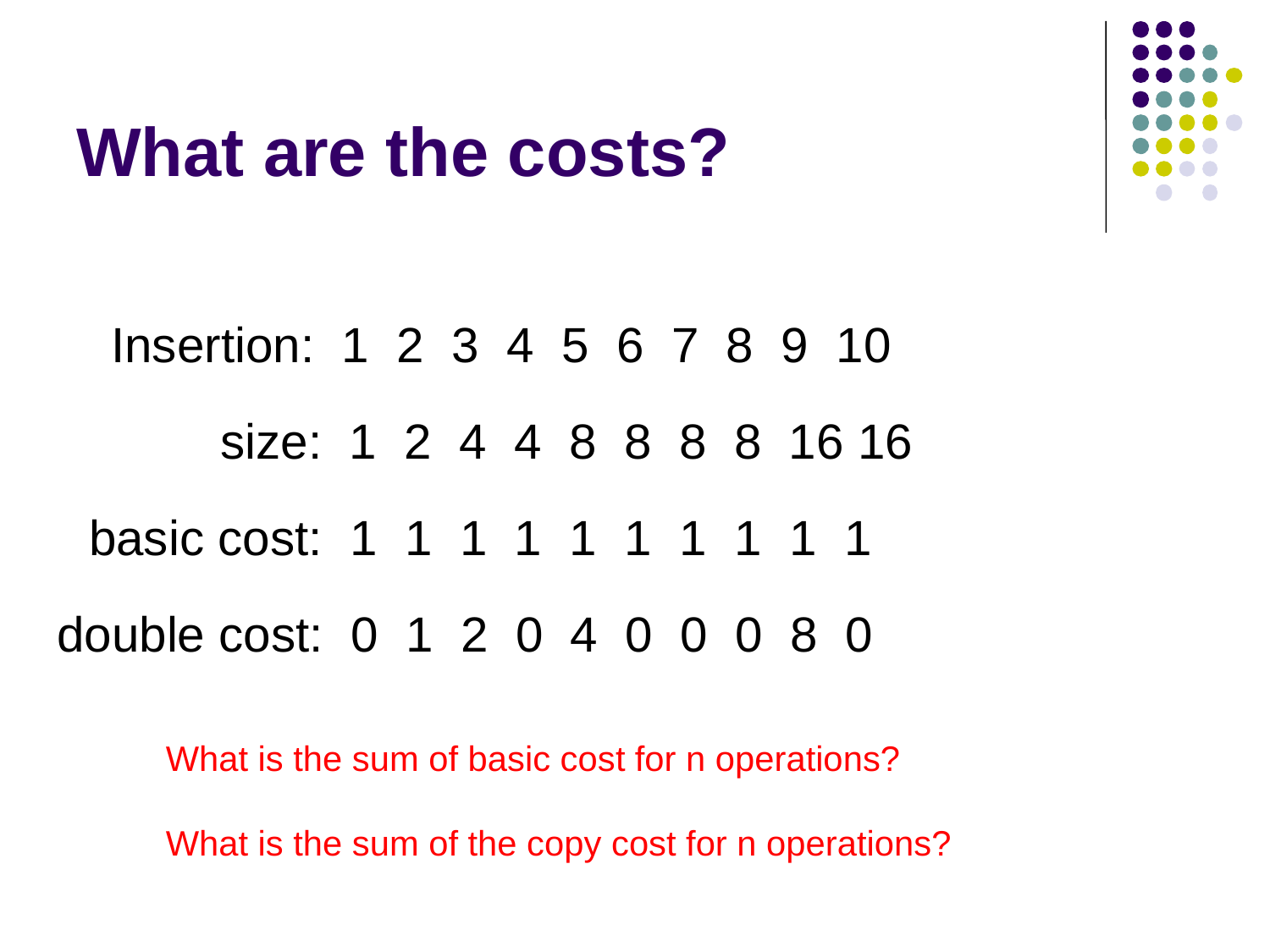

# What are the costs?
Insertion:  1  2  3  4  5  6  7  8  9  10
size:  1  2  4  4  8  8  8  8  16 16
basic cost:  1  1  1  1  1  1  1  1  1  1
double cost:  0  1  2  0  4  0  0  0  8  0
What is the sum of basic cost for n operations?

What is the sum of the copy cost for n operations?